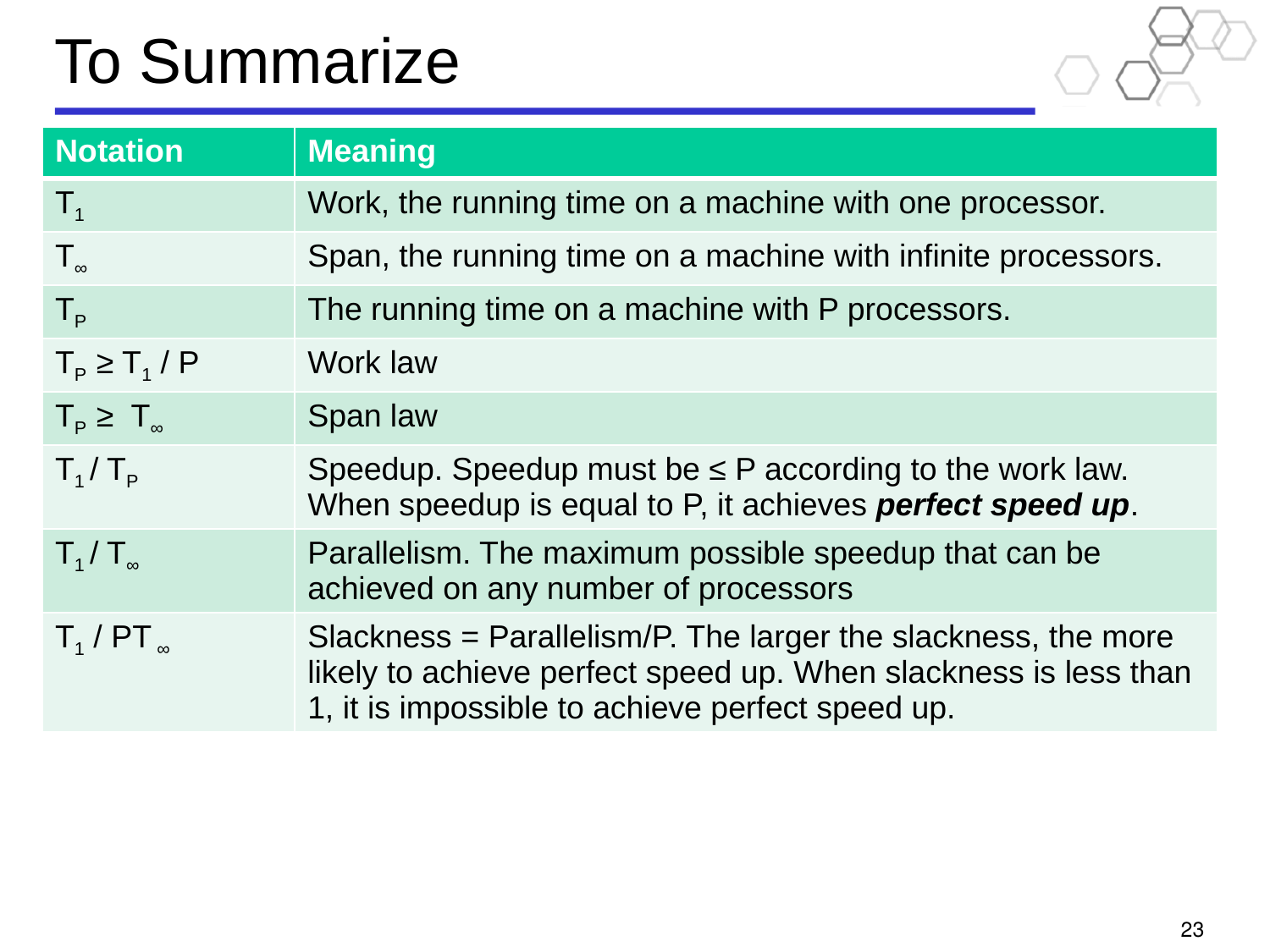

# To Summarize
| Notation | Meaning |
| --- | --- |
| T1 | Work, the running time on a machine with one processor. |
| T∞ | Span, the running time on a machine with infinite processors. |
| TP | The running time on a machine with P processors. |
| TP ≥ T1 / P | Work law |
| TP ≥ T∞ | Span law |
| T1 / TP | Speedup. Speedup must be ≤ P according to the work law. When speedup is equal to P, it achieves perfect speed up. |
| T1 / T∞ | Parallelism. The maximum possible speedup that can be achieved on any number of processors |
| T1 / PT ∞ | Slackness = Parallelism/P. The larger the slackness, the more likely to achieve perfect speed up. When slackness is less than 1, it is impossible to achieve perfect speed up. |
23